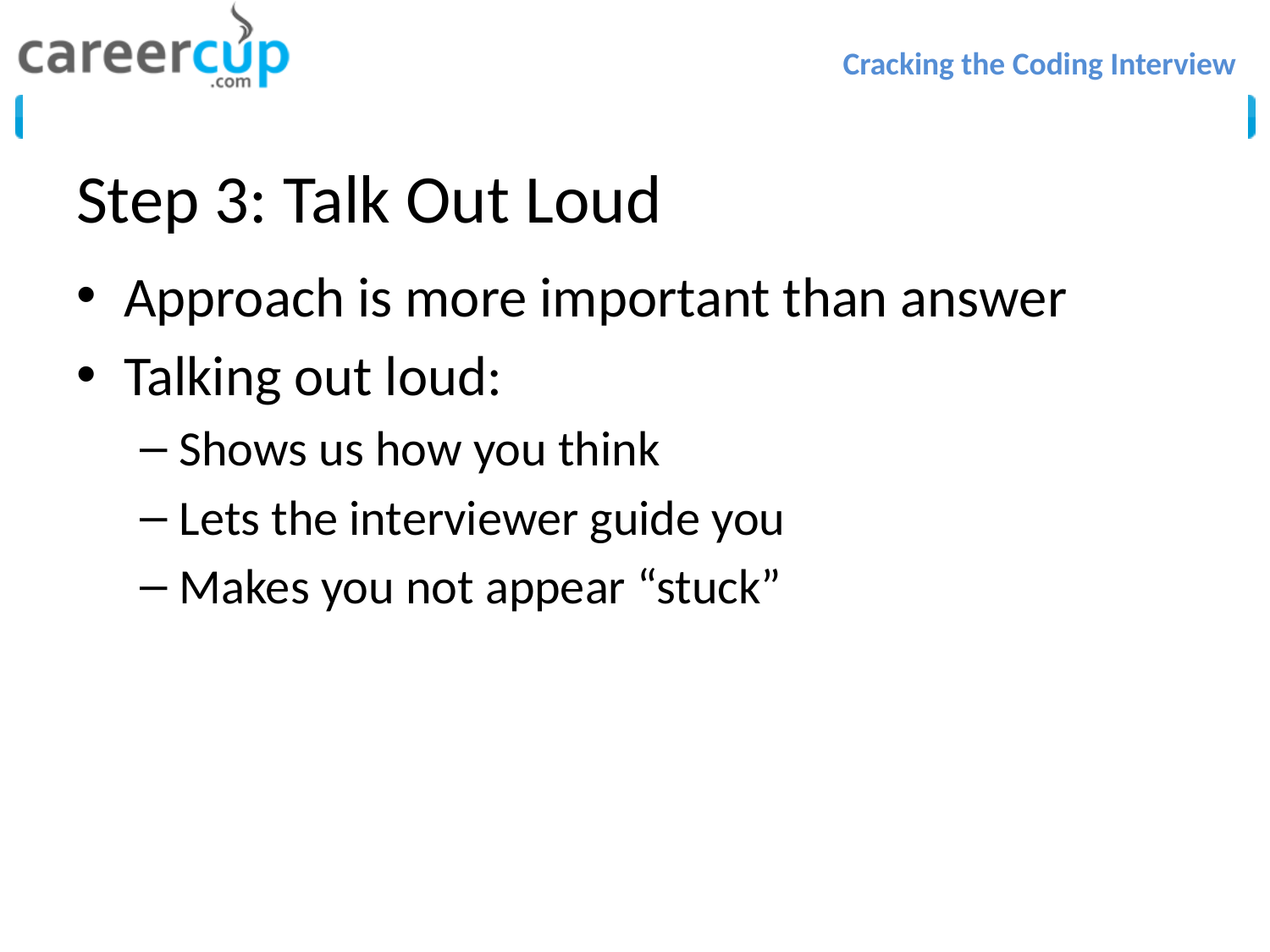

# Step 3: Talk Out Loud
Approach is more important than answer
Talking out loud:
Shows us how you think
Lets the interviewer guide you
Makes you not appear “stuck”